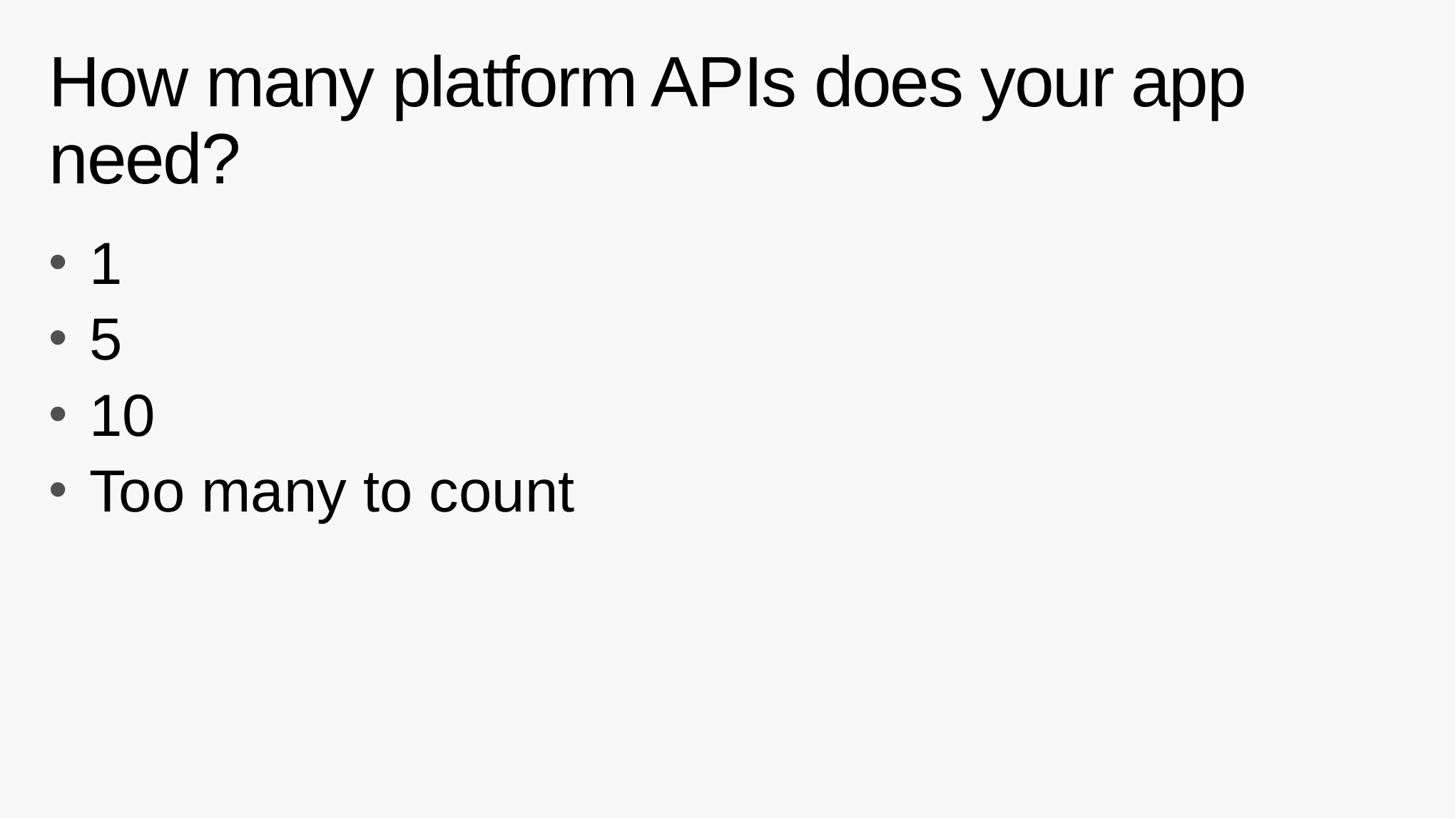

# How many platform APIs does your app need?
1
5
10
Too many to count